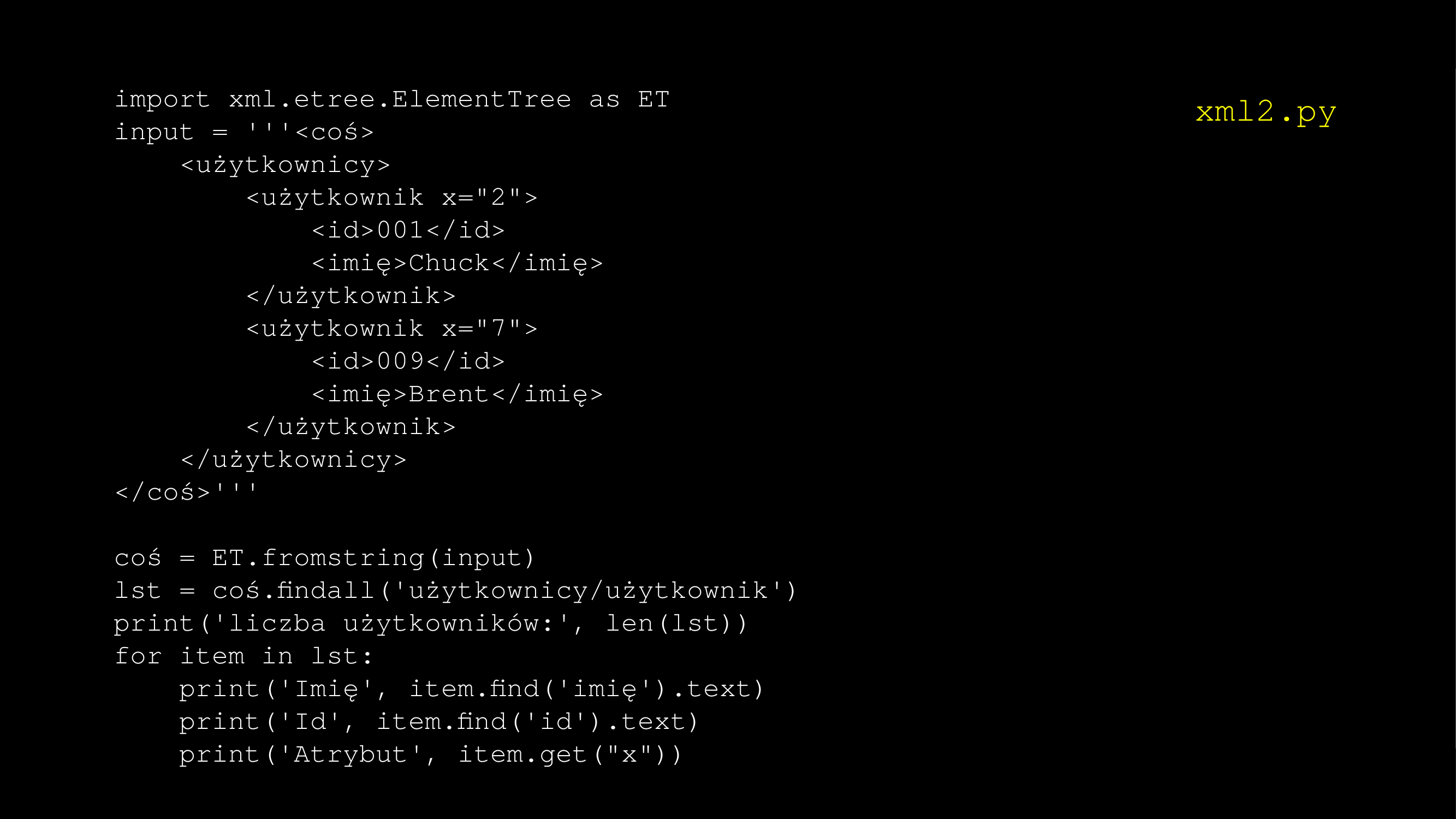

import xml.etree.ElementTree as ET
input = '''<coś>
    <użytkownicy>
        <użytkownik x="2">
            <id>001</id>
            <imię>Chuck</imię>
        </użytkownik>
        <użytkownik x="7">
            <id>009</id>
            <imię>Brent</imię>
        </użytkownik>
    </użytkownicy>
</coś>'''

coś = ET.fromstring(input)
lst = coś.findall('użytkownicy/użytkownik')
print('liczba użytkowników:', len(lst))
for item in lst:
    print('Imię', item.find('imię').text)
    print('Id', item.find('id').text)
    print('Atrybut', item.get("x"))
xml2.py